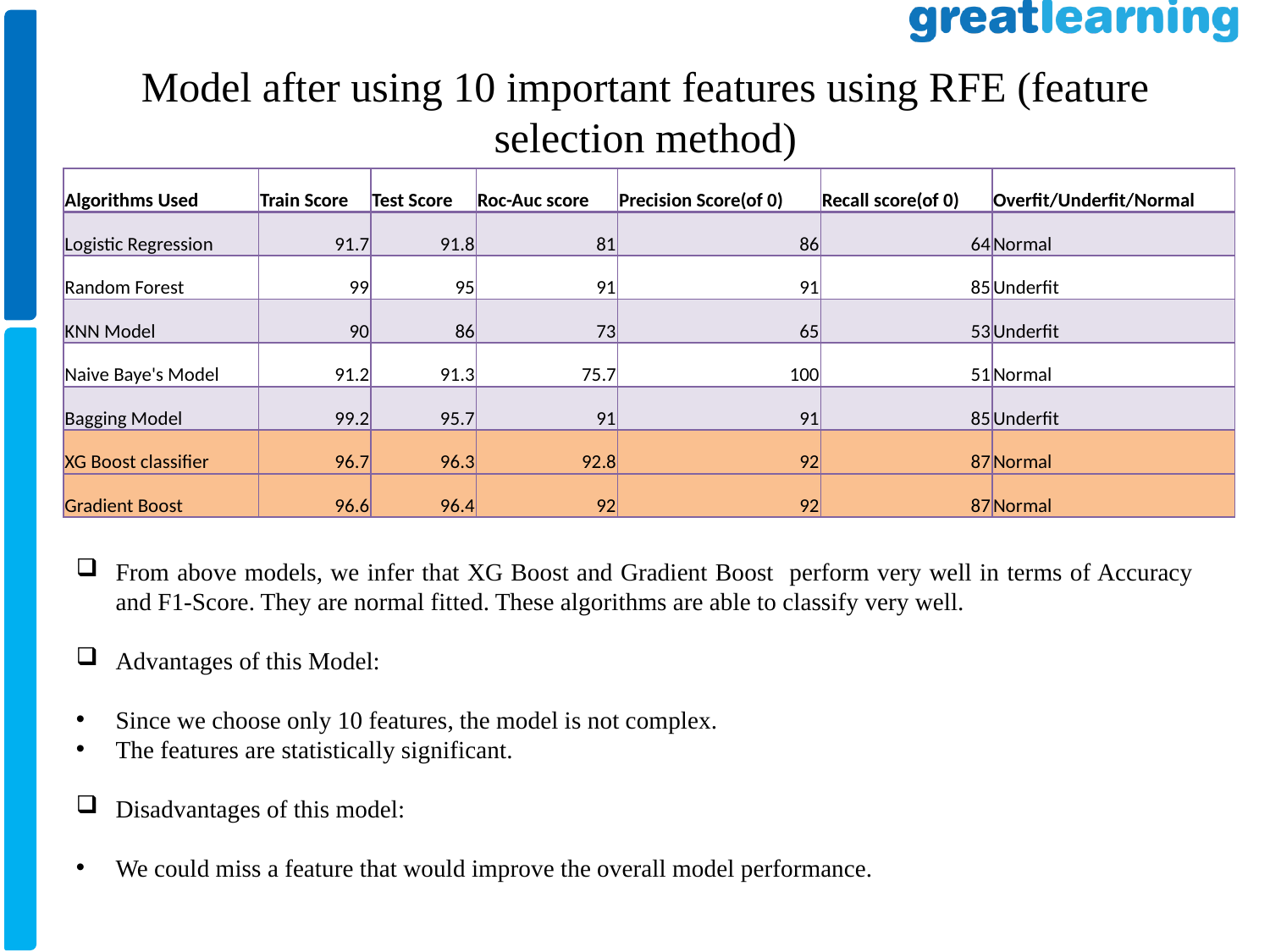

# Model after using 10 important features using RFE (feature selection method)
| Algorithms Used | Train Score | Test Score | Roc-Auc score | Precision Score(of 0) | Recall score(of 0) | Overfit/Underfit/Normal |
| --- | --- | --- | --- | --- | --- | --- |
| Logistic Regression | 91.7 | 91.8 | 81 | 86 | 64 | Normal |
| Random Forest | 99 | 95 | 91 | 91 | 85 | Underfit |
| KNN Model | 90 | 86 | 73 | 65 | 53 | Underfit |
| Naive Baye's Model | 91.2 | 91.3 | 75.7 | 100 | 51 | Normal |
| Bagging Model | 99.2 | 95.7 | 91 | 91 | 85 | Underfit |
| XG Boost classifier | 96.7 | 96.3 | 92.8 | 92 | 87 | Normal |
| Gradient Boost | 96.6 | 96.4 | 92 | 92 | 87 | Normal |
From above models, we infer that XG Boost and Gradient Boost  perform very well in terms of Accuracy and F1-Score. They are normal fitted. These algorithms are able to classify very well.

Advantages of this Model:

Since we choose only 10 features, the model is not complex.
The features are statistically significant.

Disadvantages of this model:

We could miss a feature that would improve the overall model performance.